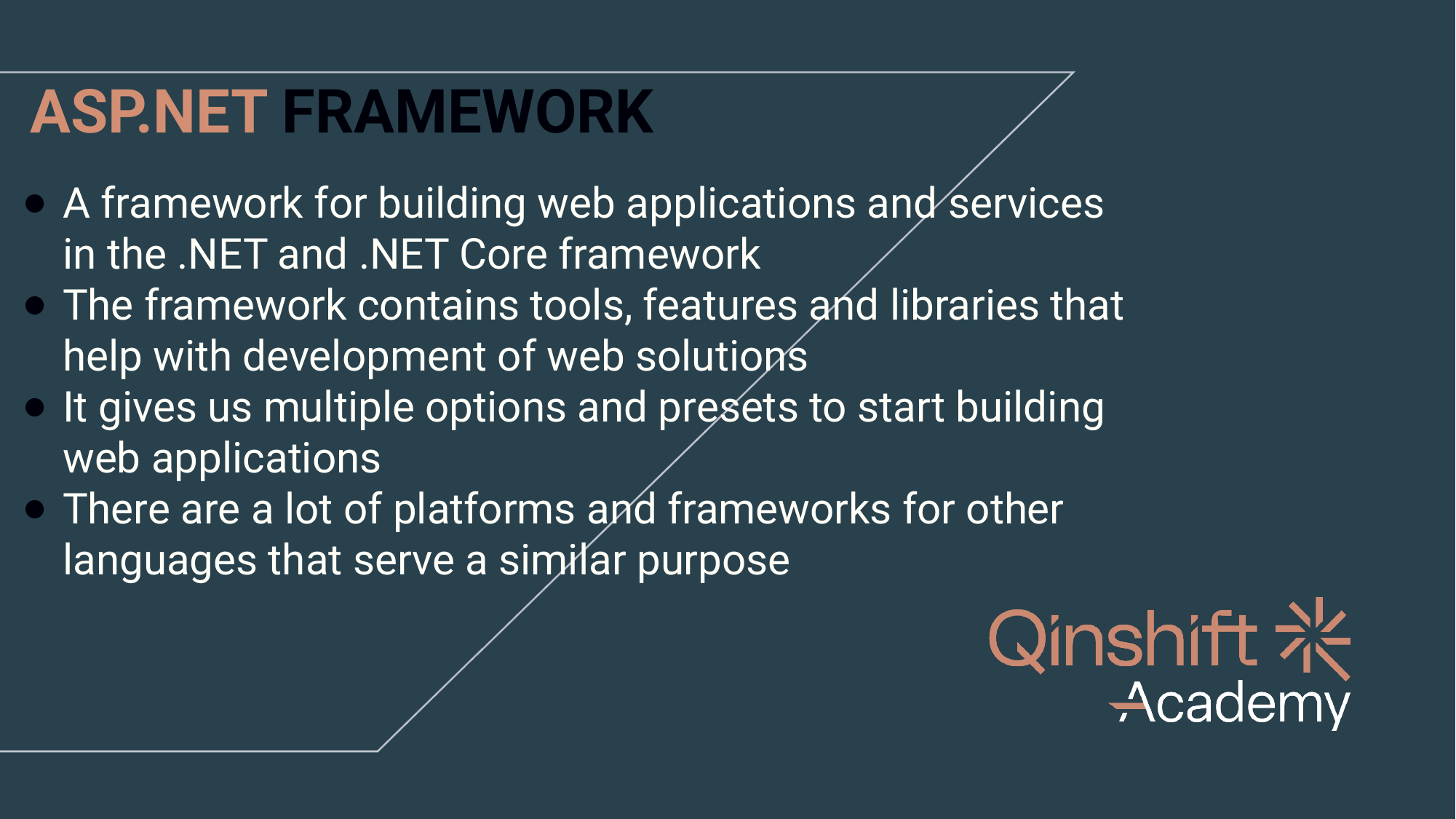

# ASP.NET FRAMEWORK
A framework for building web applications and services in the .NET and .NET Core framework
The framework contains tools, features and libraries that help with development of web solutions
It gives us multiple options and presets to start building web applications
There are a lot of platforms and frameworks for other languages that serve a similar purpose